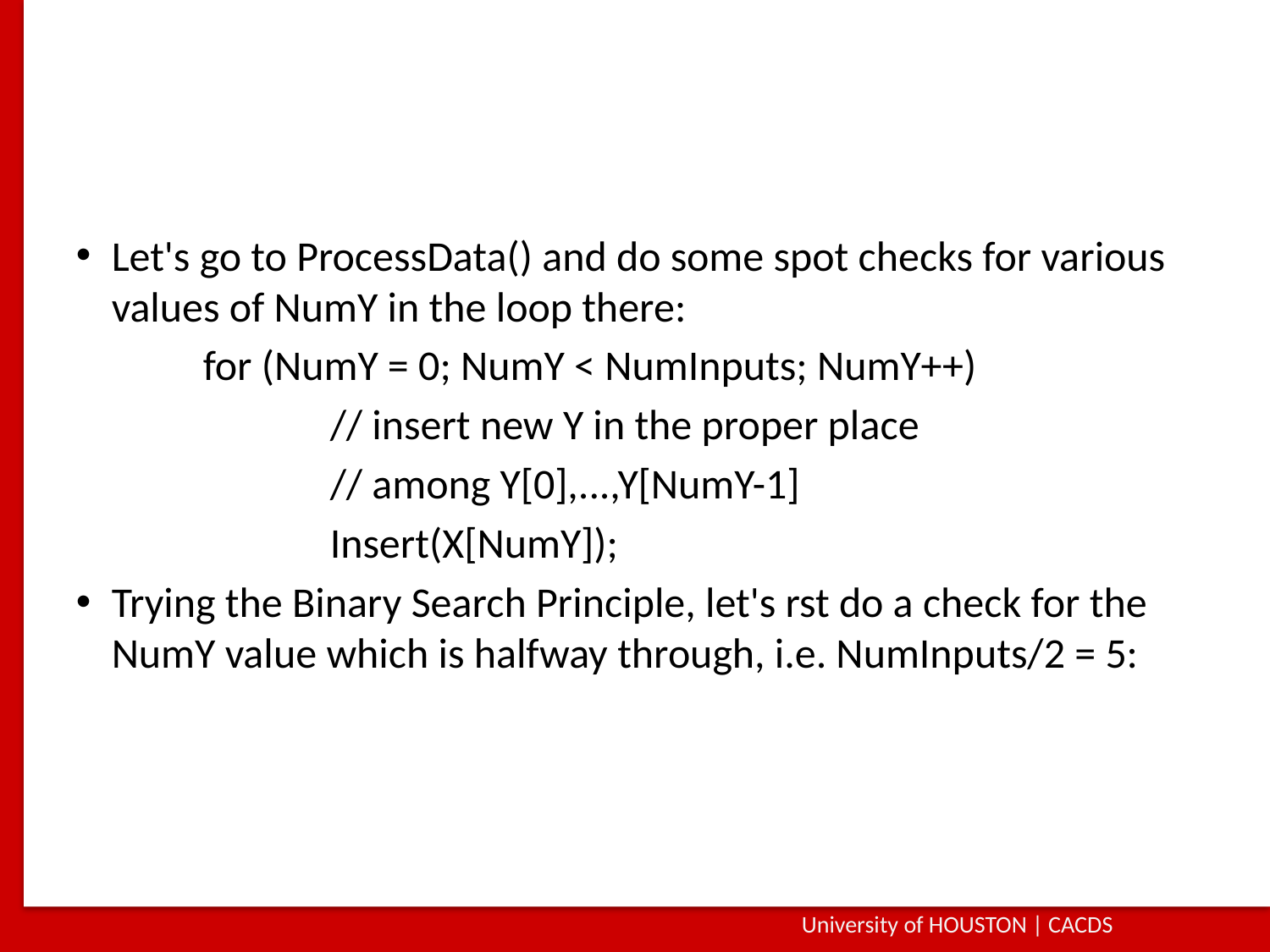

#
Let's go to ProcessData() and do some spot checks for various values of NumY in the loop there:
	for (NumY = 0; NumY < NumInputs; NumY++)
		// insert new Y in the proper place
		// among Y[0],...,Y[NumY-1]
		Insert(X[NumY]);
Trying the Binary Search Principle, let's rst do a check for the NumY value which is halfway through, i.e. NumInputs/2 = 5: